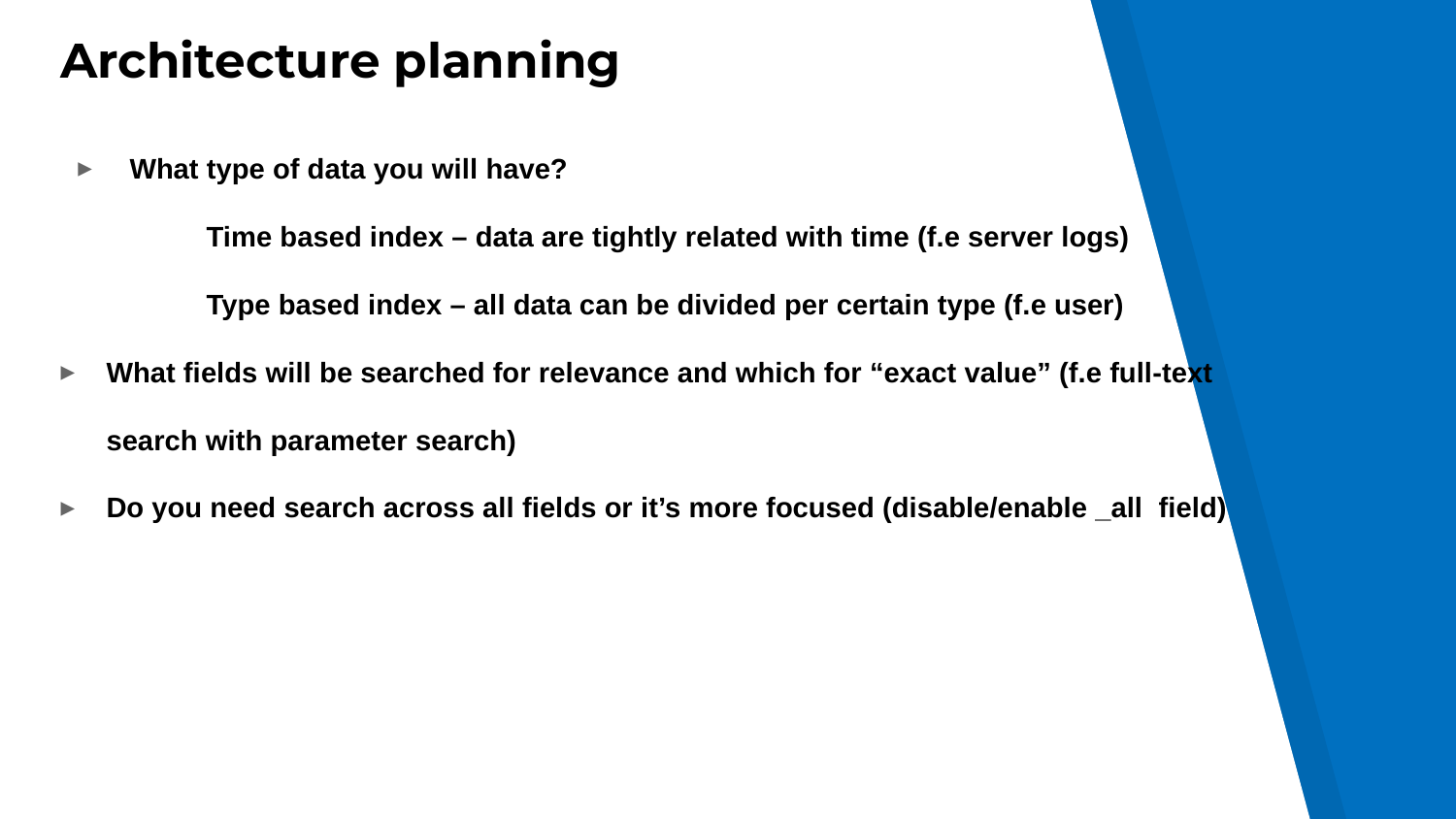

# Architecture planning
What type of data you will have?
	Time based index – data are tightly related with time (f.e server logs)
	Type based index – all data can be divided per certain type (f.e user)
What fields will be searched for relevance and which for “exact value” (f.e full-text search with parameter search)
Do you need search across all fields or it’s more focused (disable/enable _all  field)